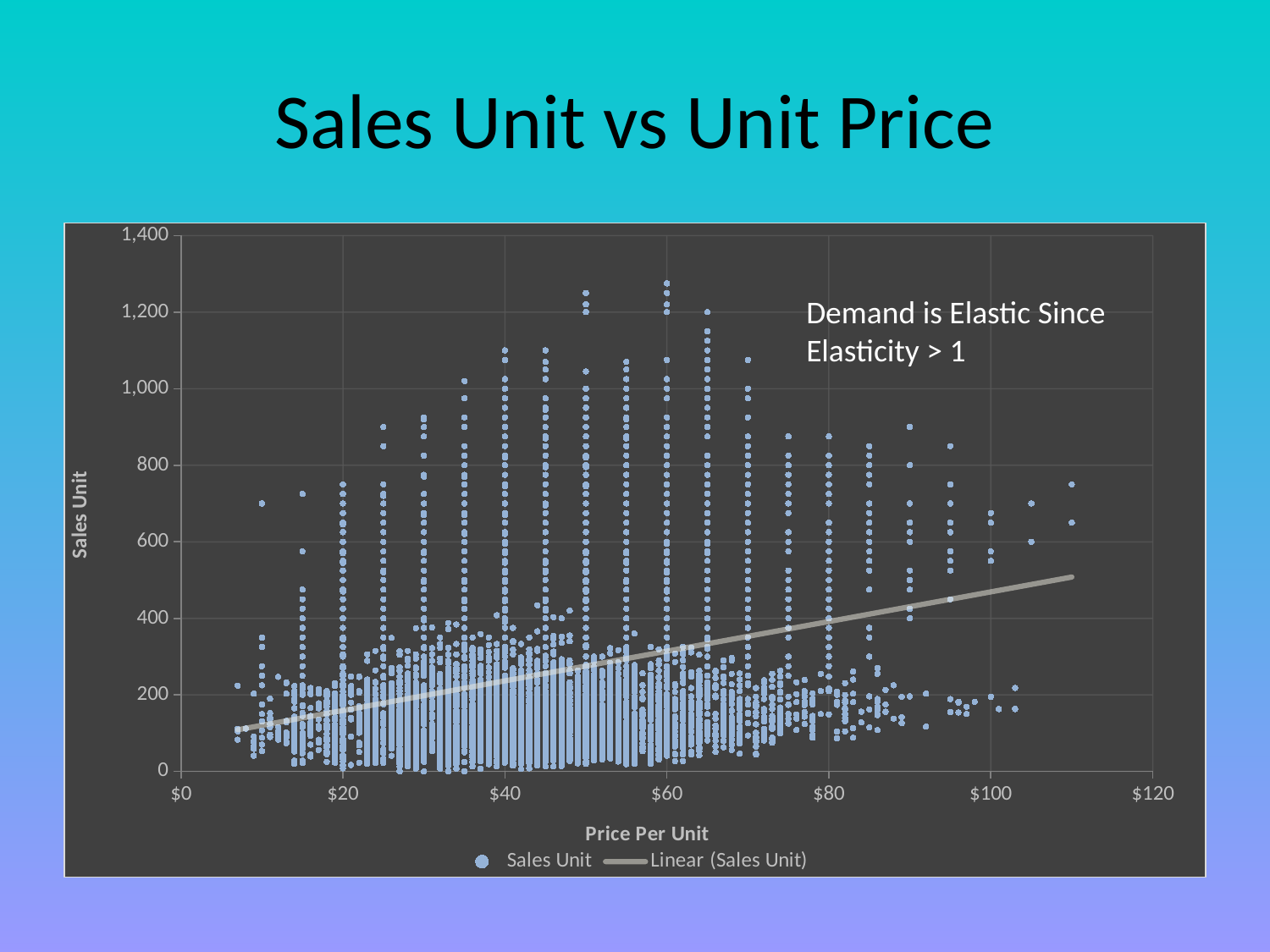

# Sales Unit vs Unit Price

### Chart

| Category | Sales Unit |
|---|---|
Demand is Elastic Since Elasticity > 1